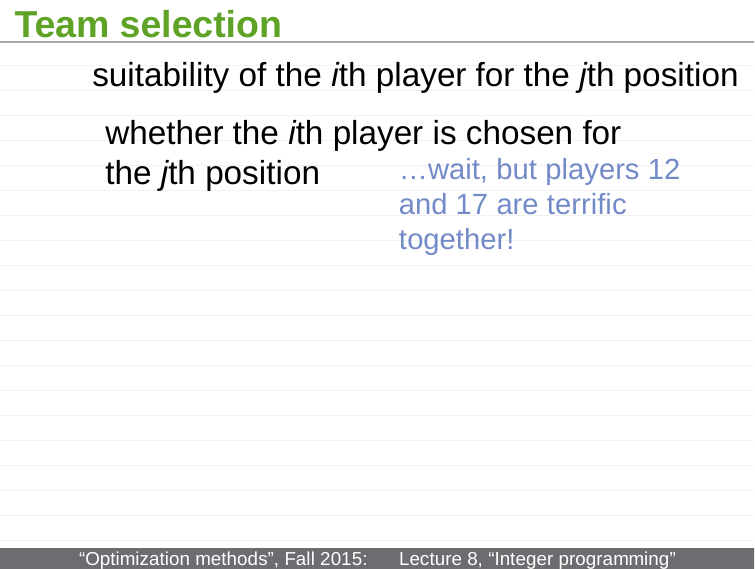

# Team selection
suitability of the ith player for the jth position
whether the ith player is chosen for the jth position

…wait, but players 12 and 17 are terrific together!